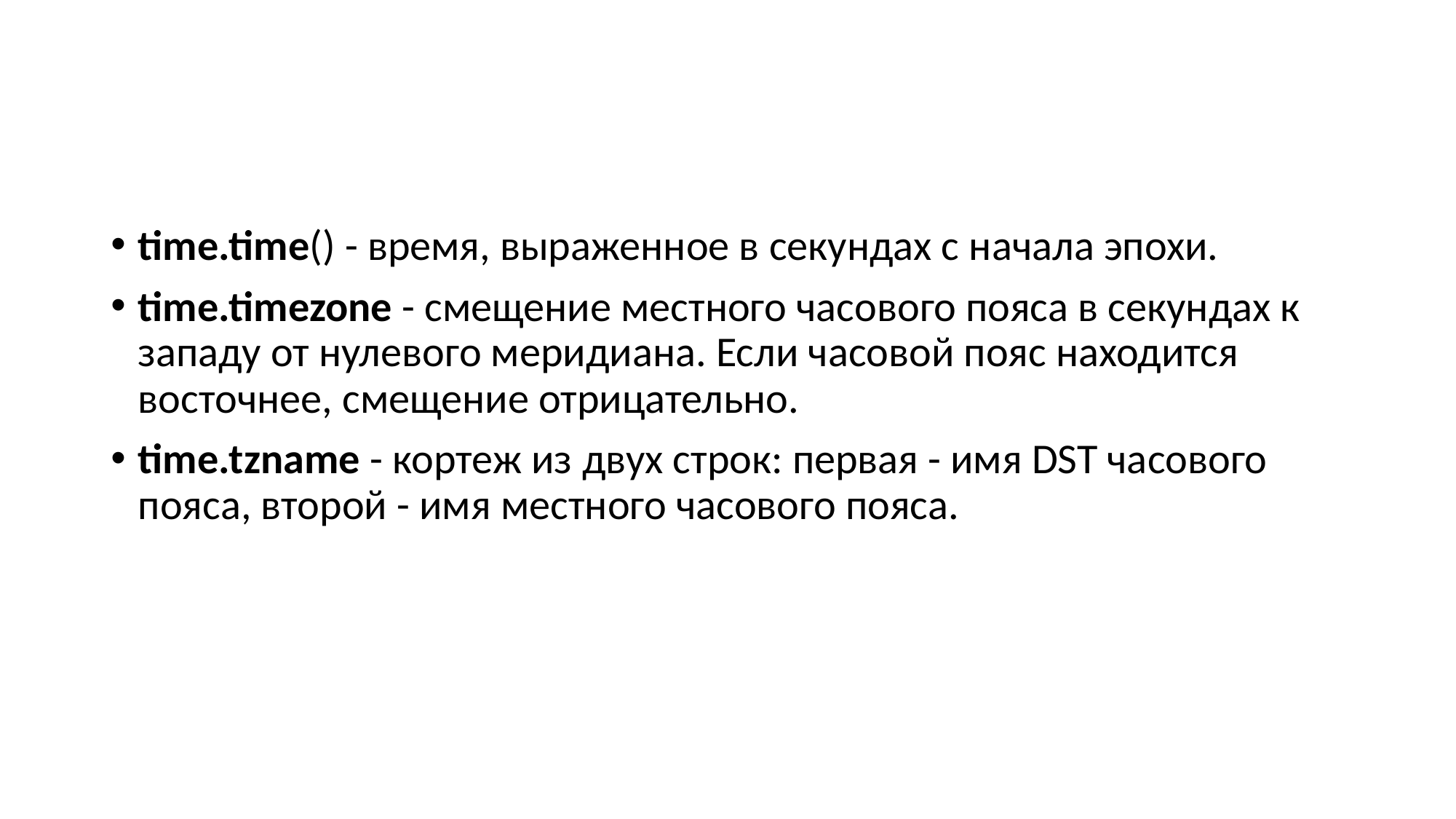

#
time.time() - время, выраженное в секундах с начала эпохи.
time.timezone - смещение местного часового пояса в секундах к западу от нулевого меридиана. Если часовой пояс находится восточнее, смещение отрицательно.
time.tzname - кортеж из двух строк: первая - имя DST часового пояса, второй - имя местного часового пояса.